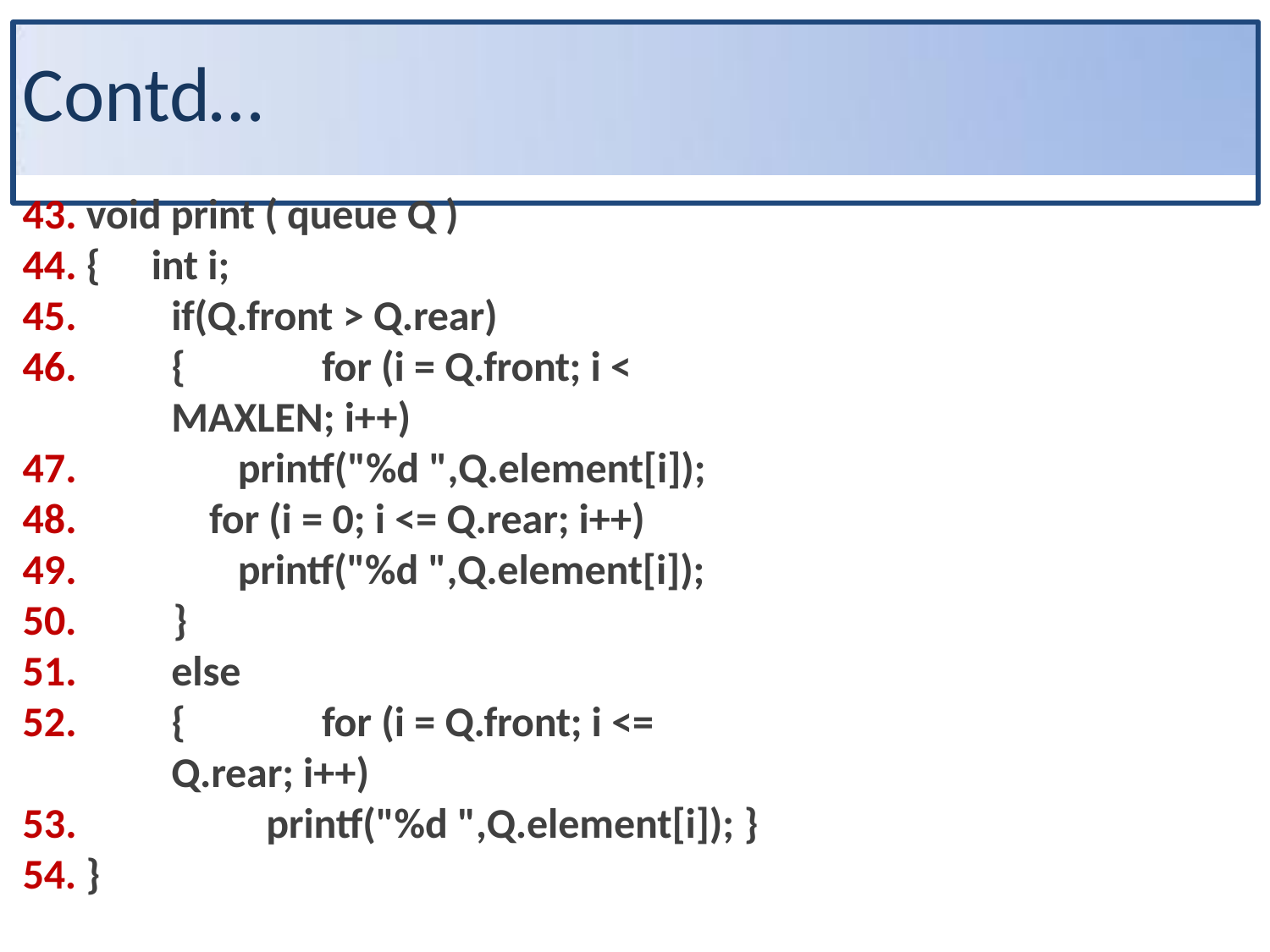

# Contd…
void print ( queue Q )
{	int i;
if(Q.front > Q.rear)
{	for (i = Q.front; i < MAXLEN; i++)
printf("%d ",Q.element[i]);
for (i = 0; i <= Q.rear; i++)
printf("%d ",Q.element[i]);
50.	}
else
{	for (i = Q.front; i <= Q.rear; i++)
printf("%d ",Q.element[i]); }
54. }